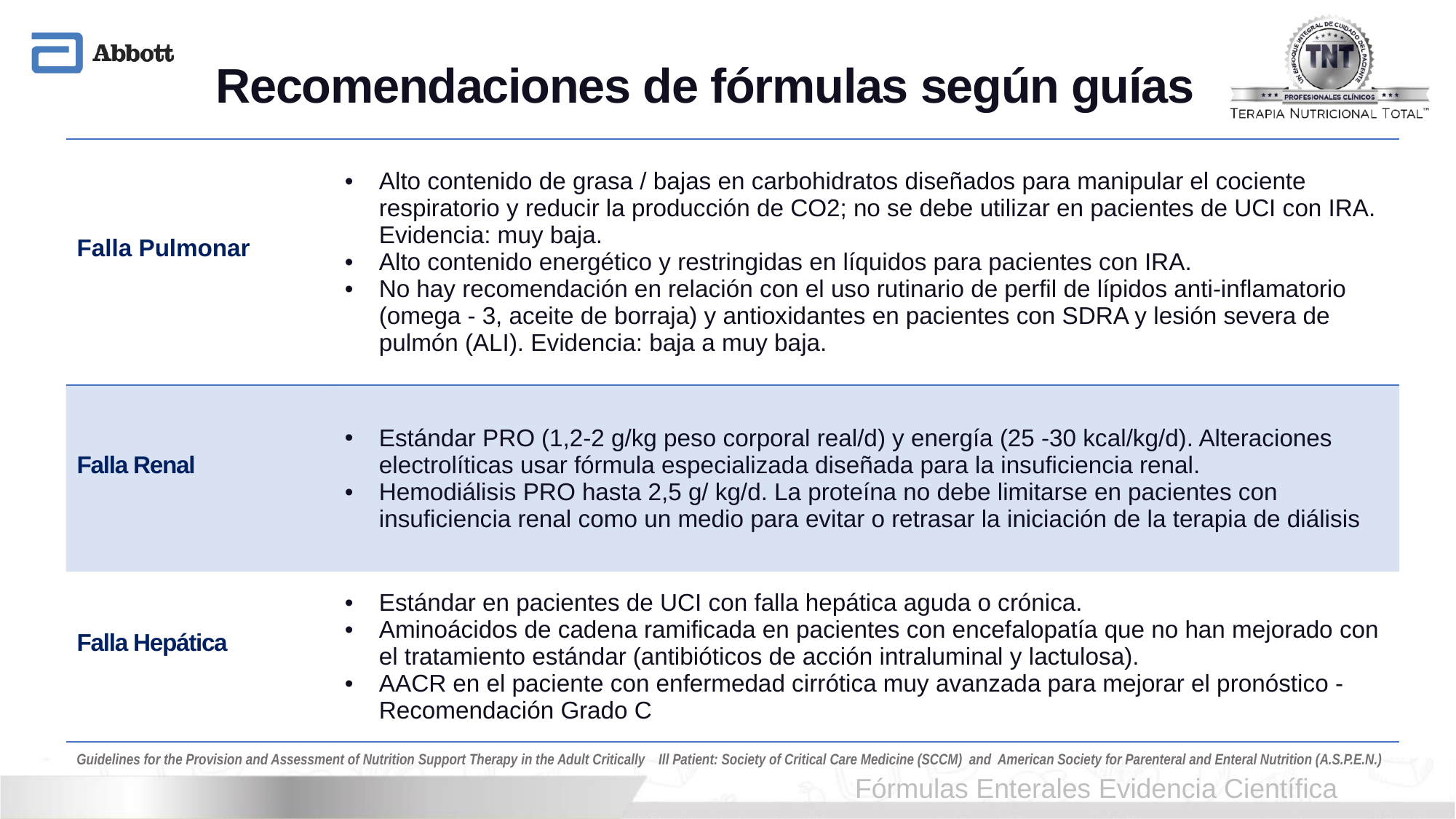

#
Recomendaciones de fórmulas según guías

| Falla Pulmonar | Alto contenido de grasa / bajas en carbohidratos diseñados para manipular el cociente respiratorio y reducir la producción de CO2; no se debe utilizar en pacientes de UCI con IRA. Evidencia: muy baja. Alto contenido energético y restringidas en líquidos para pacientes con IRA. No hay recomendación en relación con el uso rutinario de perfil de lípidos anti-inflamatorio (omega - 3, aceite de borraja) y antioxidantes en pacientes con SDRA y lesión severa de pulmón (ALI). Evidencia: baja a muy baja. |
| --- | --- |
| Falla Renal | Estándar PRO (1,2-2 g/kg peso corporal real/d) y energía (25 -30 kcal/kg/d). Alteraciones electrolíticas usar fórmula especializada diseñada para la insuficiencia renal. Hemodiálisis PRO hasta 2,5 g/ kg/d. La proteína no debe limitarse en pacientes con insuficiencia renal como un medio para evitar o retrasar la iniciación de la terapia de diálisis |
| Falla Hepática | Estándar en pacientes de UCI con falla hepática aguda o crónica. Aminoácidos de cadena ramificada en pacientes con encefalopatía que no han mejorado con el tratamiento estándar (antibióticos de acción intraluminal y lactulosa). AACR en el paciente con enfermedad cirrótica muy avanzada para mejorar el pronóstico -Recomendación Grado C |

Guidelines for the Provision and Assessment of Nutrition Support Therapy in the Adult Critically    Ill Patient: Society of Critical Care Medicine (SCCM)  and  American Society for Parenteral and Enteral Nutrition (A.S.P.E.N.)